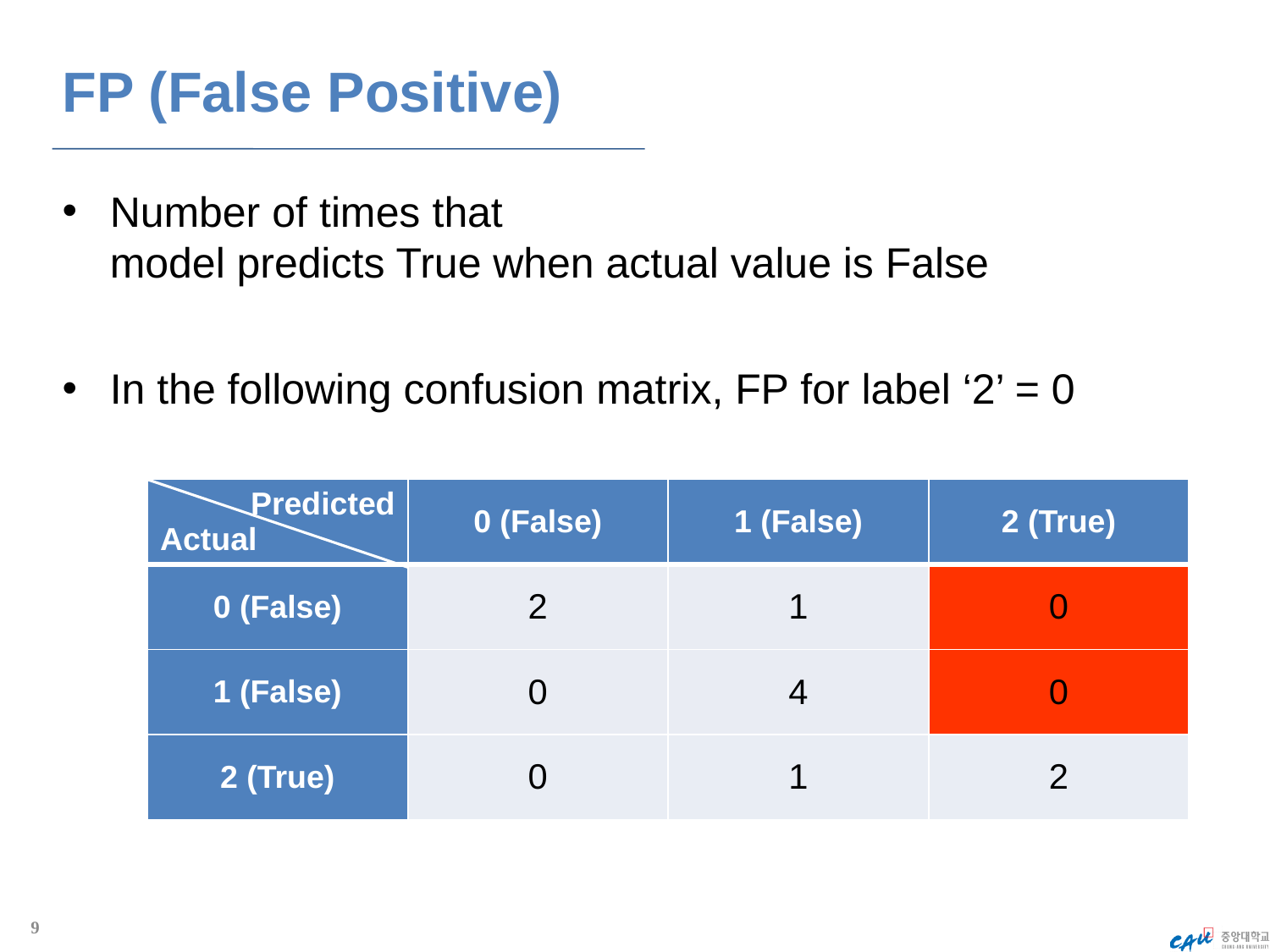

# FP (False Positive)
Number of times that
model predicts True when actual value is False

In the following confusion matrix, FP for label ‘2’ = 0
| Predicted Actual | 0 (False) | 1 (False) | 2 (True) |
| --- | --- | --- | --- |
| 0 (False) | 2 | 1 | 0 |
| 1 (False) | 0 | 4 | 0 |
| 2 (True) | 0 | 1 | 2 |
9